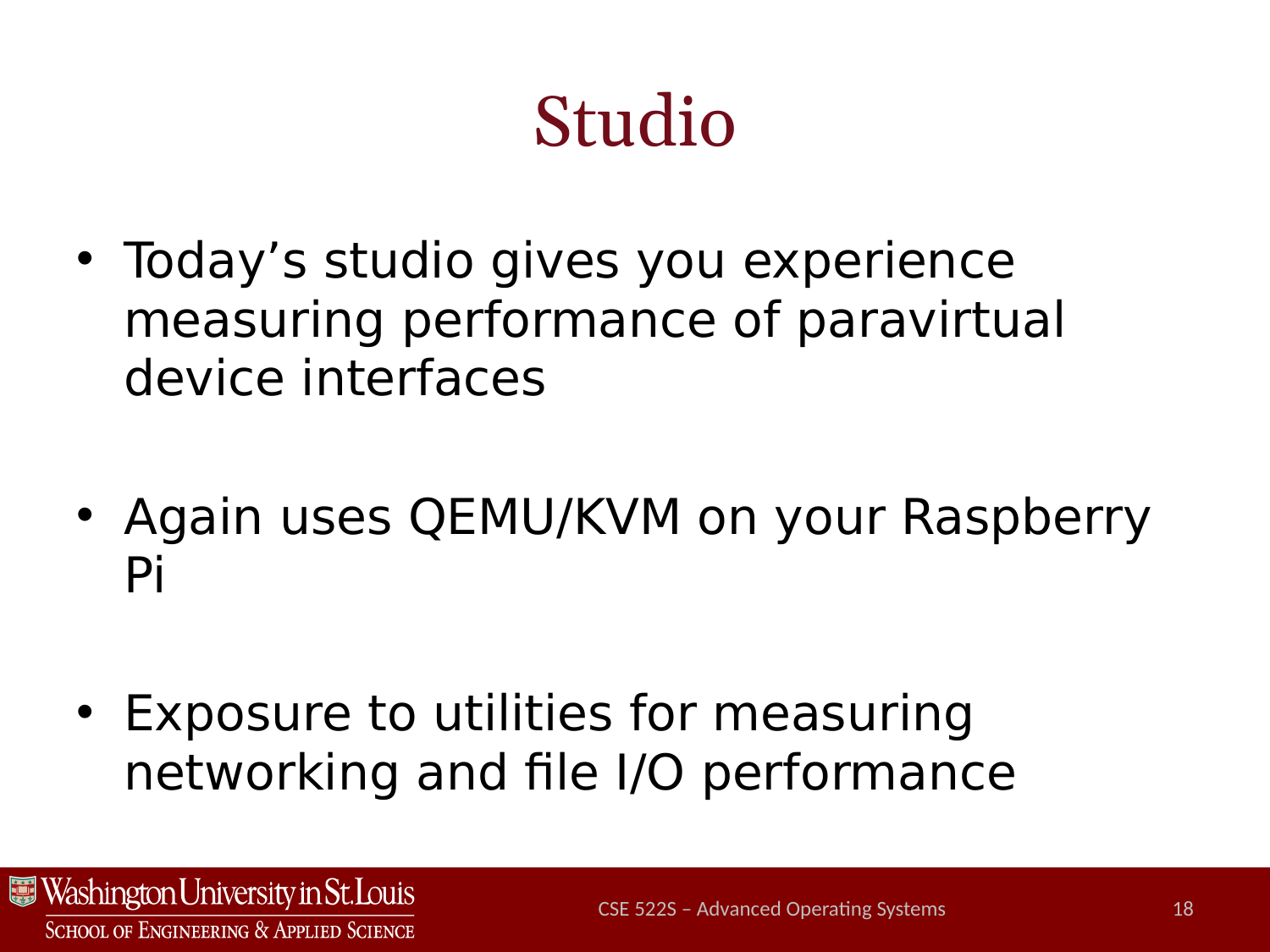

# Studio
Today’s studio gives you experience measuring performance of paravirtual device interfaces

Again uses QEMU/KVM on your Raspberry Pi

Exposure to utilities for measuring networking and file I/O performance
CSE 522S – Advanced Operating Systems
18